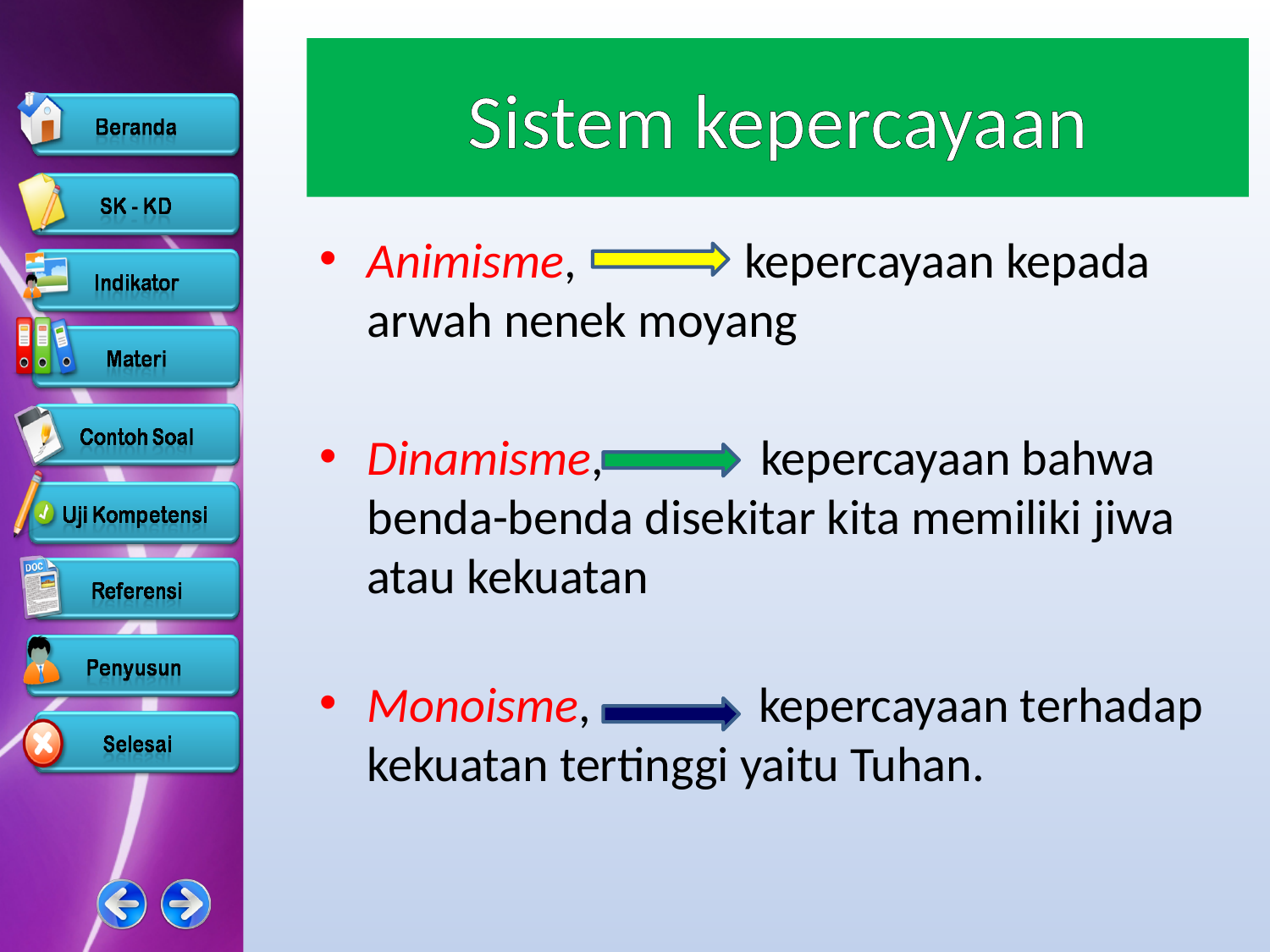

# Sistem kepercayaan
Animisme,               kepercayaan kepada arwah nenek moyang

Dinamisme,              kepercayaan bahwa benda-benda disekitar kita memiliki jiwa atau kekuatan
Monoisme,               kepercayaan terhadap kekuatan tertinggi yaitu Tuhan.